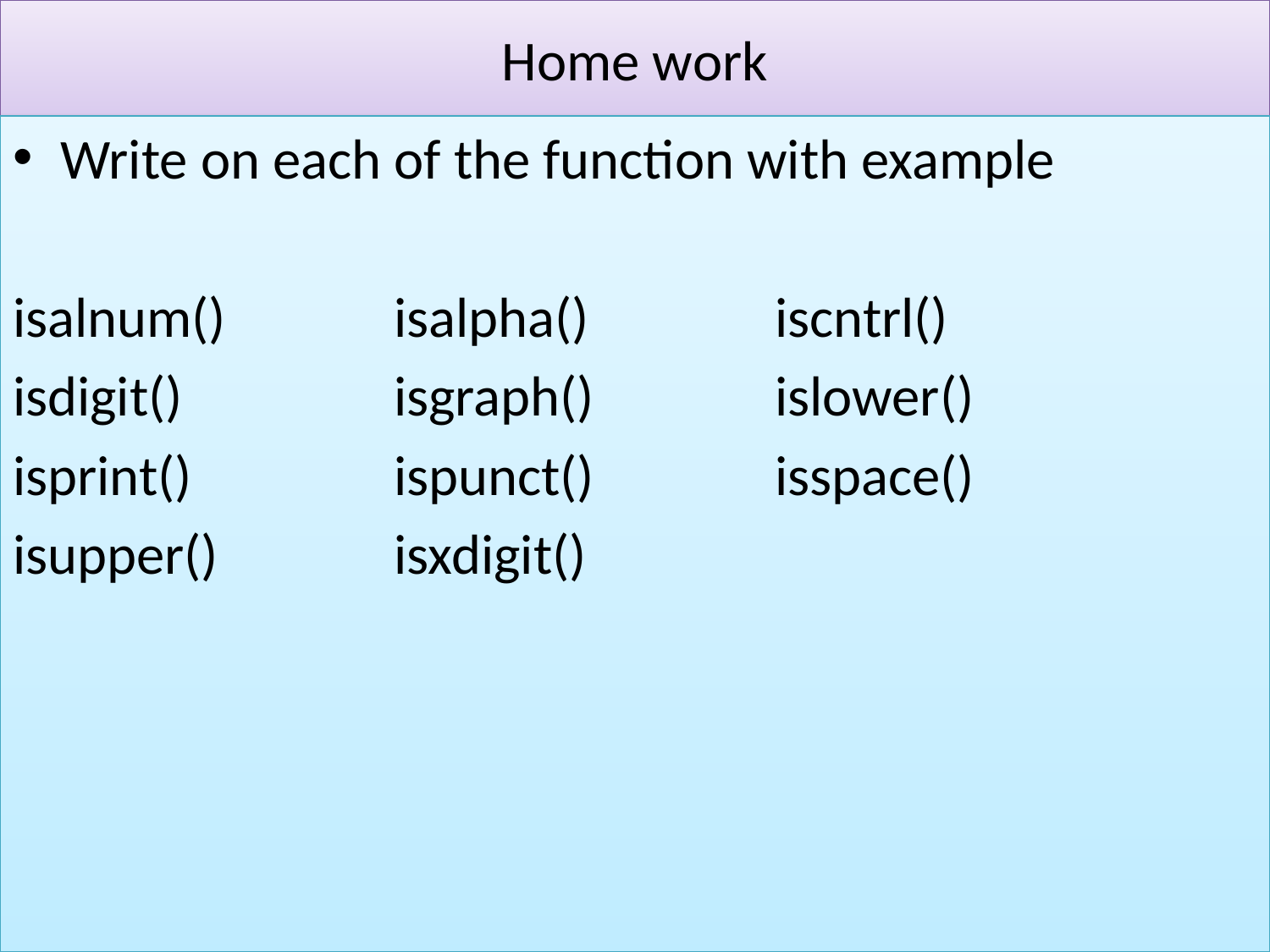

# Home work
Write on each of the function with example

isalnum() 		isalpha()		iscntrl()
isdigit()		isgraph()		islower()
isprint()		ispunct()		isspace()
isupper()		isxdigit()